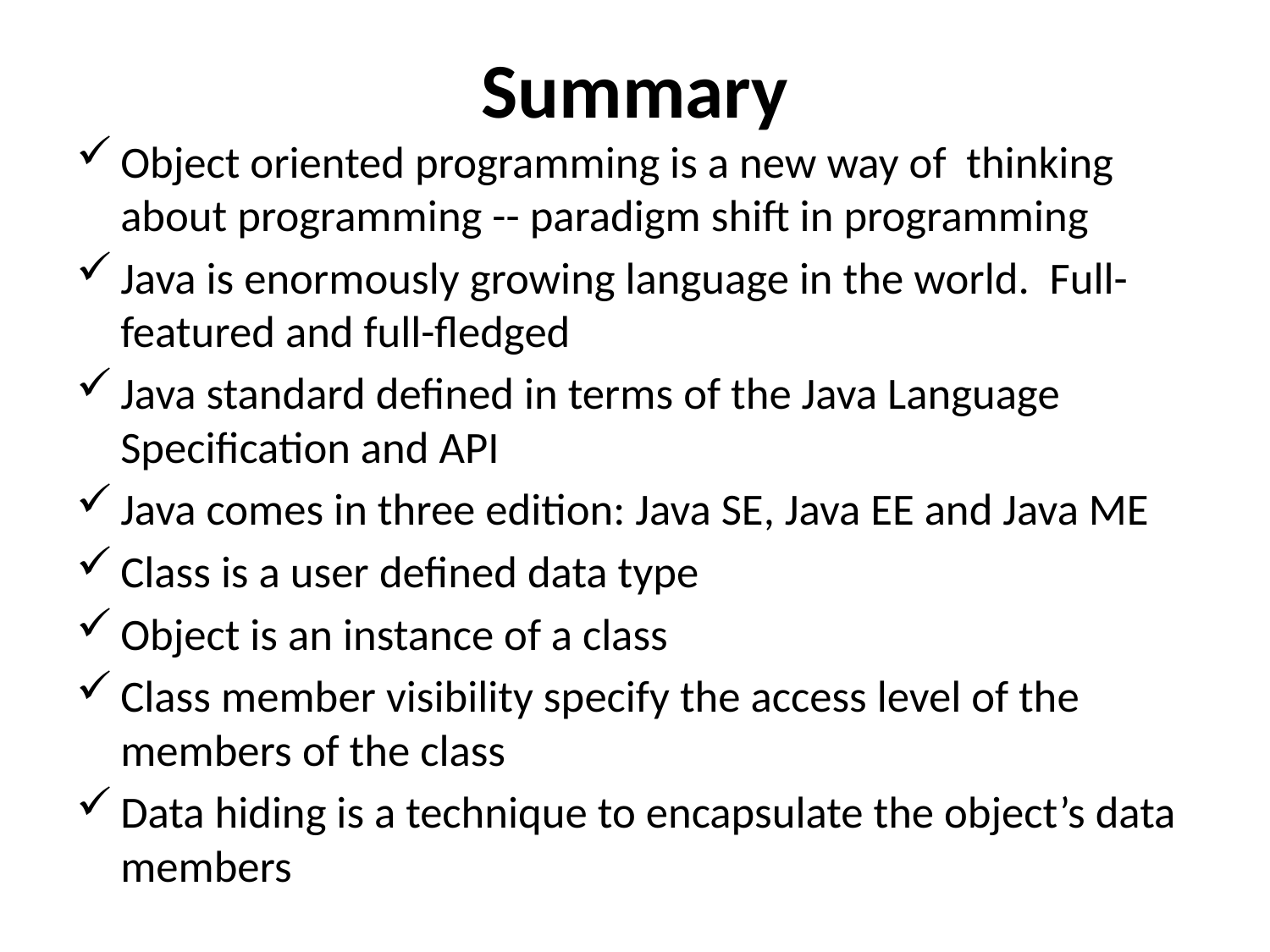

# Summary
Object oriented programming is a new way of  thinking about programming -- paradigm shift in programming
Java is enormously growing language in the world.  Full-featured and full-fledged
Java standard defined in terms of the Java Language Specification and API
Java comes in three edition: Java SE, Java EE and Java ME
Class is a user defined data type
Object is an instance of a class
Class member visibility specify the access level of the members of the class
Data hiding is a technique to encapsulate the object’s data members